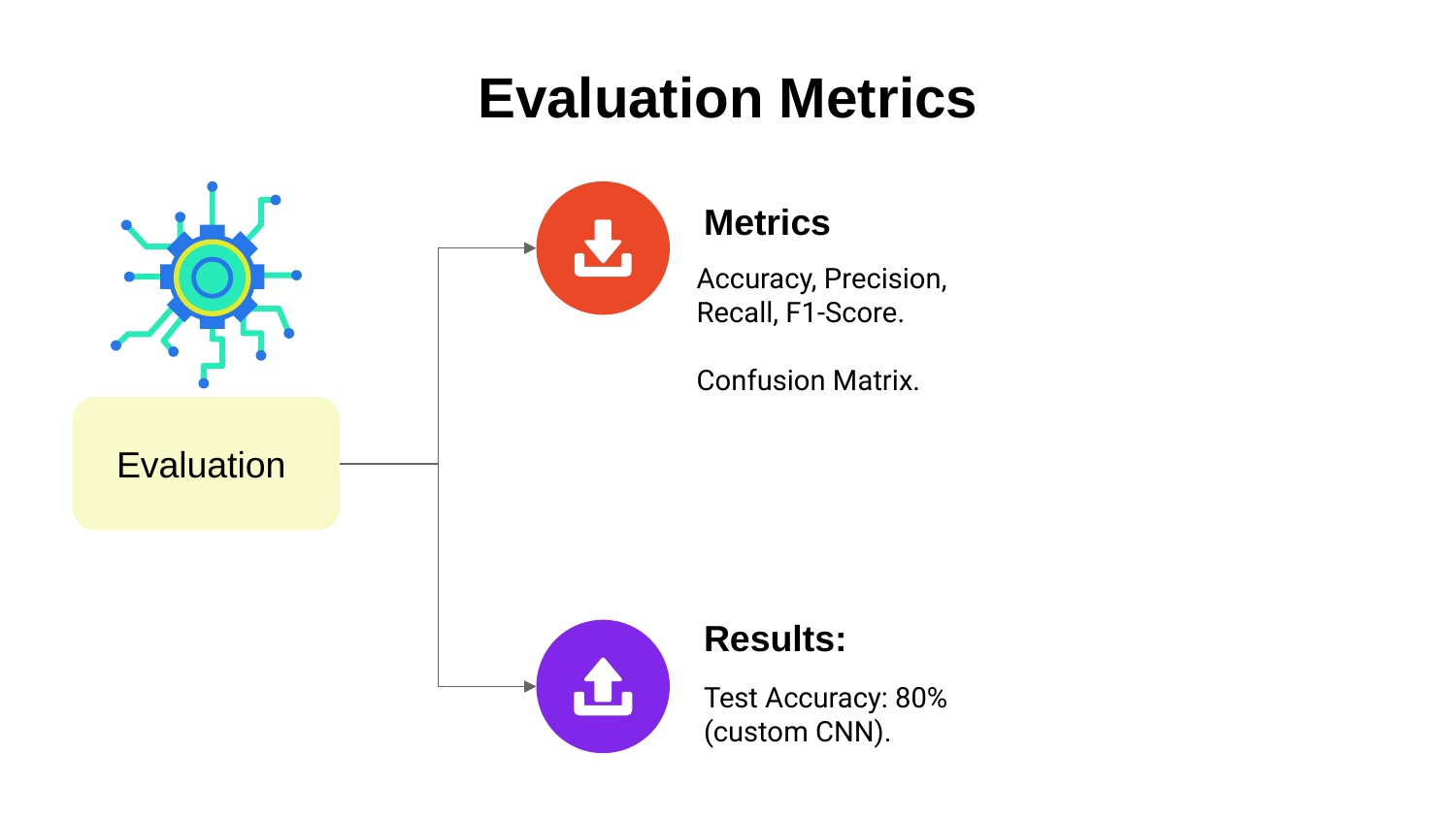

# Evaluation Metrics

Metrics
Accuracy, Precision, Recall, F1-Score.

Confusion Matrix.

Evaluation

Results:

Test Accuracy: 80% (custom CNN).